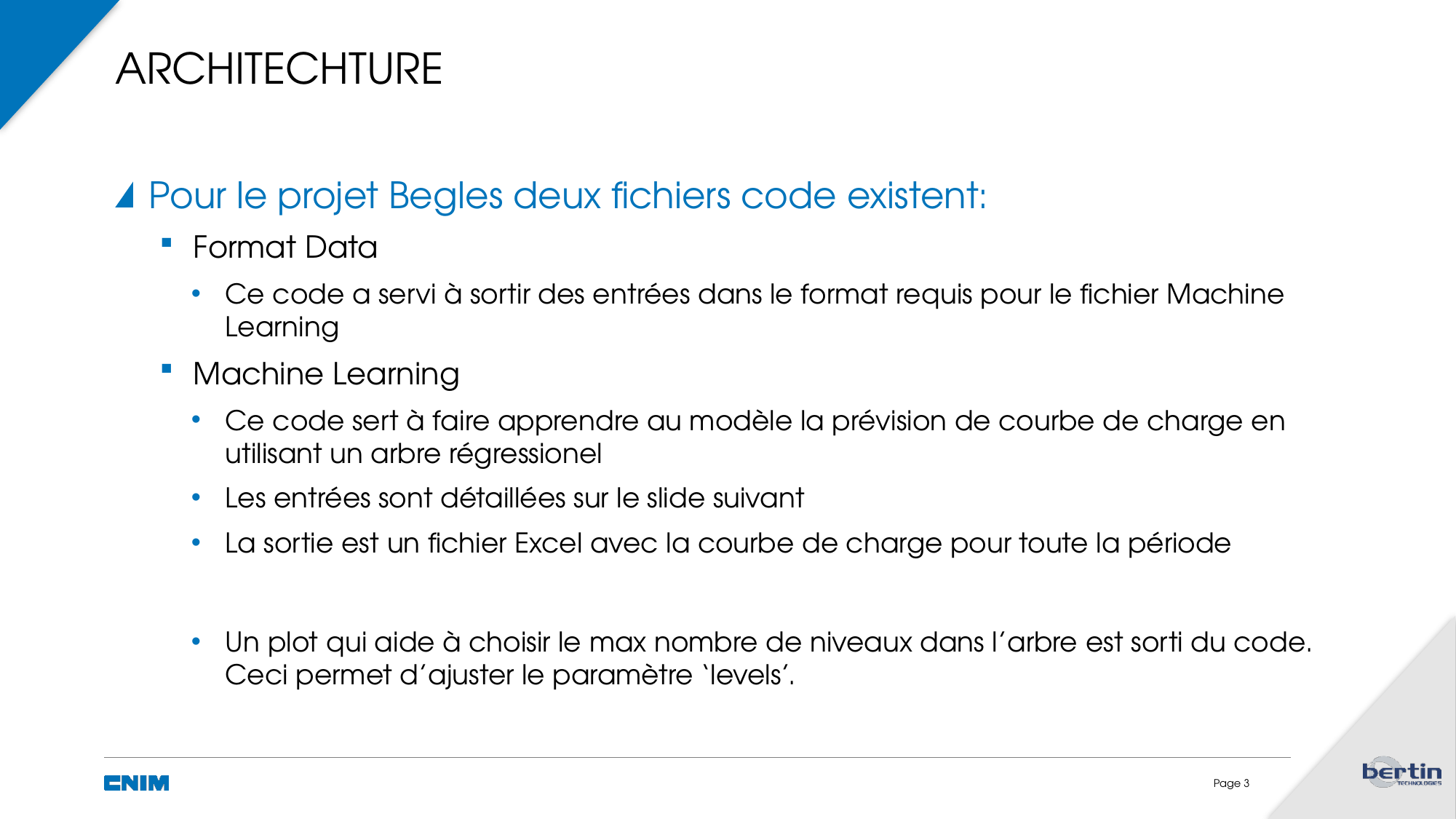

# Architechture
Pour le projet Begles deux fichiers code existent:
Format Data
Ce code a servi à sortir des entrées dans le format requis pour le fichier Machine Learning
Machine Learning
Ce code sert à faire apprendre au modèle la prévision de courbe de charge en utilisant un arbre régressionel
Les entrées sont détaillées sur le slide suivant
La sortie est un fichier Excel avec la courbe de charge pour toute la période

Un plot qui aide à choisir le max nombre de niveaux dans l’arbre est sorti du code. Ceci permet d’ajuster le paramètre ‘levels’.